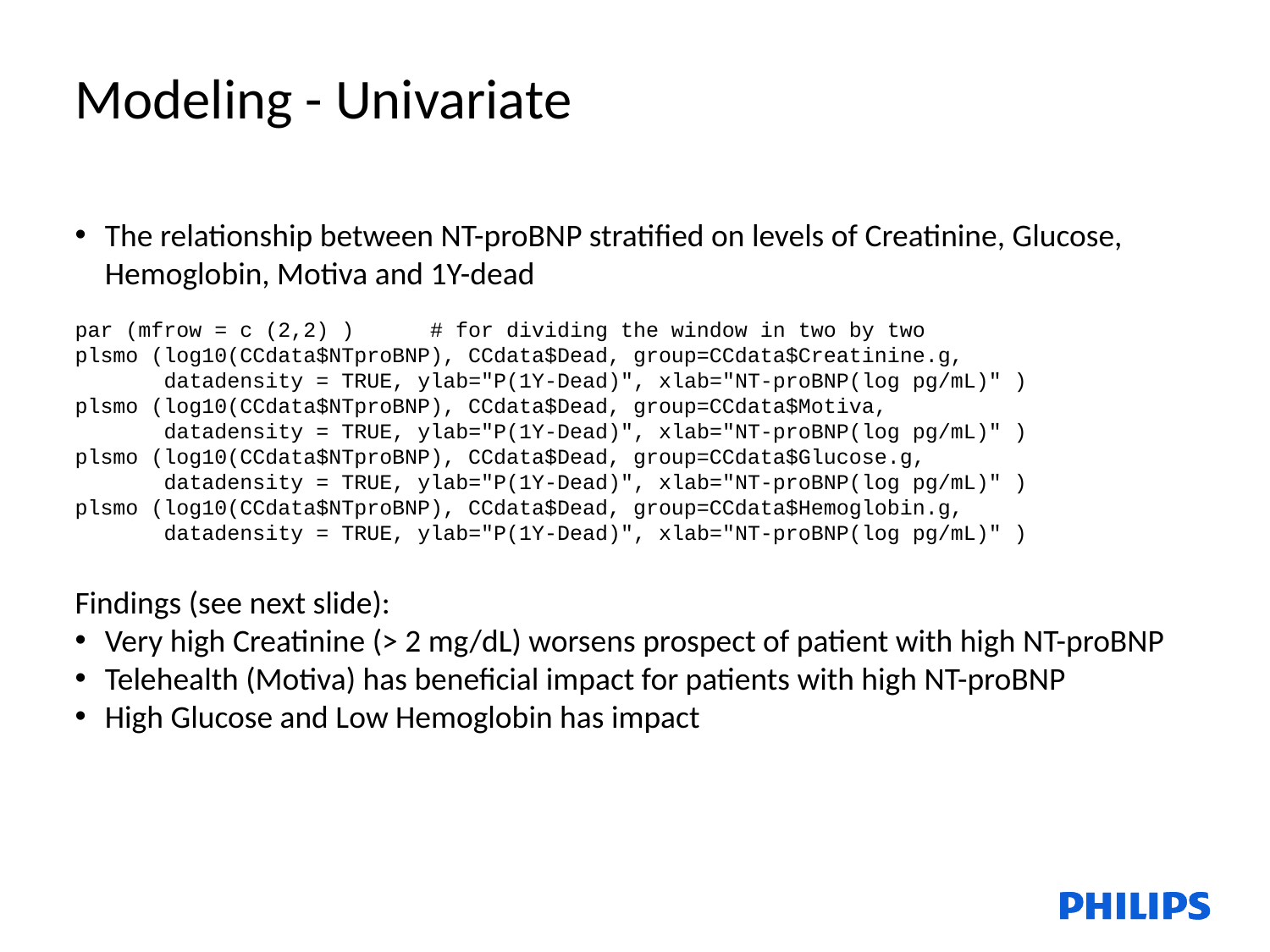

Modeling - Univariate
The relationship between NT-proBNP stratified on levels of Creatinine, Glucose, Hemoglobin, Motiva and 1Y-dead

par (mfrow = c (2,2) )      # for dividing the window in two by two
plsmo (log10(CCdata$NTproBNP), CCdata$Dead, group=CCdata$Creatinine.g,
       datadensity = TRUE, ylab="P(1Y-Dead)", xlab="NT-proBNP(log pg/mL)" )
plsmo (log10(CCdata$NTproBNP), CCdata$Dead, group=CCdata$Motiva,
       datadensity = TRUE, ylab="P(1Y-Dead)", xlab="NT-proBNP(log pg/mL)" )
plsmo (log10(CCdata$NTproBNP), CCdata$Dead, group=CCdata$Glucose.g,
       datadensity = TRUE, ylab="P(1Y-Dead)", xlab="NT-proBNP(log pg/mL)" )
plsmo (log10(CCdata$NTproBNP), CCdata$Dead, group=CCdata$Hemoglobin.g,
       datadensity = TRUE, ylab="P(1Y-Dead)", xlab="NT-proBNP(log pg/mL)" )

Findings (see next slide):
Very high Creatinine (> 2 mg/dL) worsens prospect of patient with high NT-proBNP
Telehealth (Motiva) has beneficial impact for patients with high NT-proBNP
High Glucose and Low Hemoglobin has impact